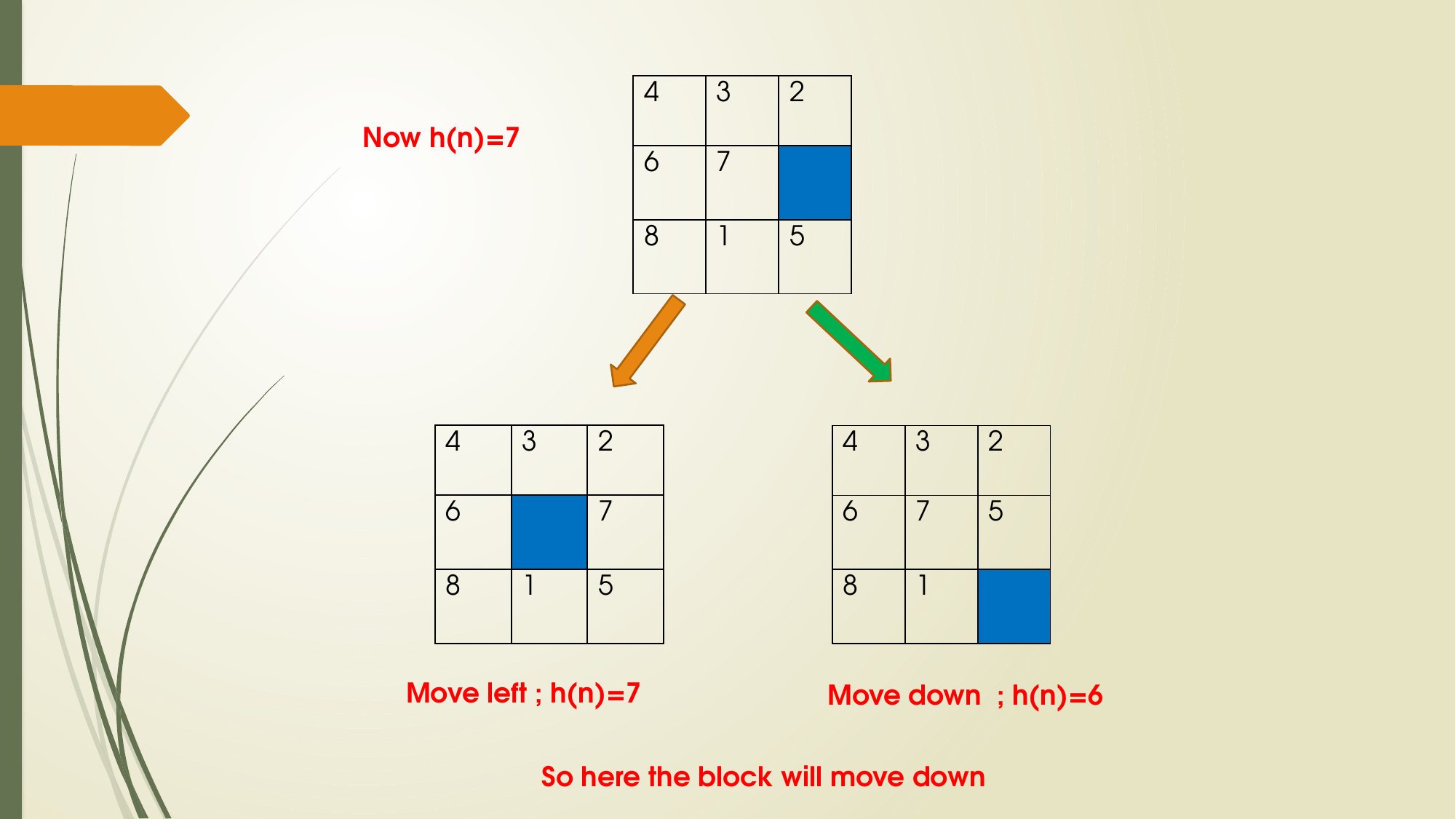

| 4 | 3 | 2 |
| --- | --- | --- |
| 6 | 7 |  |
| 8 | 1 | 5 |
Now h(n)=7

| 4 | 3 | 2 |
| --- | --- | --- |
| 6 |  | 7 |
| 8 | 1 | 5 |
| 4 | 3 | 2 |
| --- | --- | --- |
| 6 | 7 | 5 |
| 8 | 1 |  |
Move left ; h(n)=7
Move down  ; h(n)=6
So here the block will move down